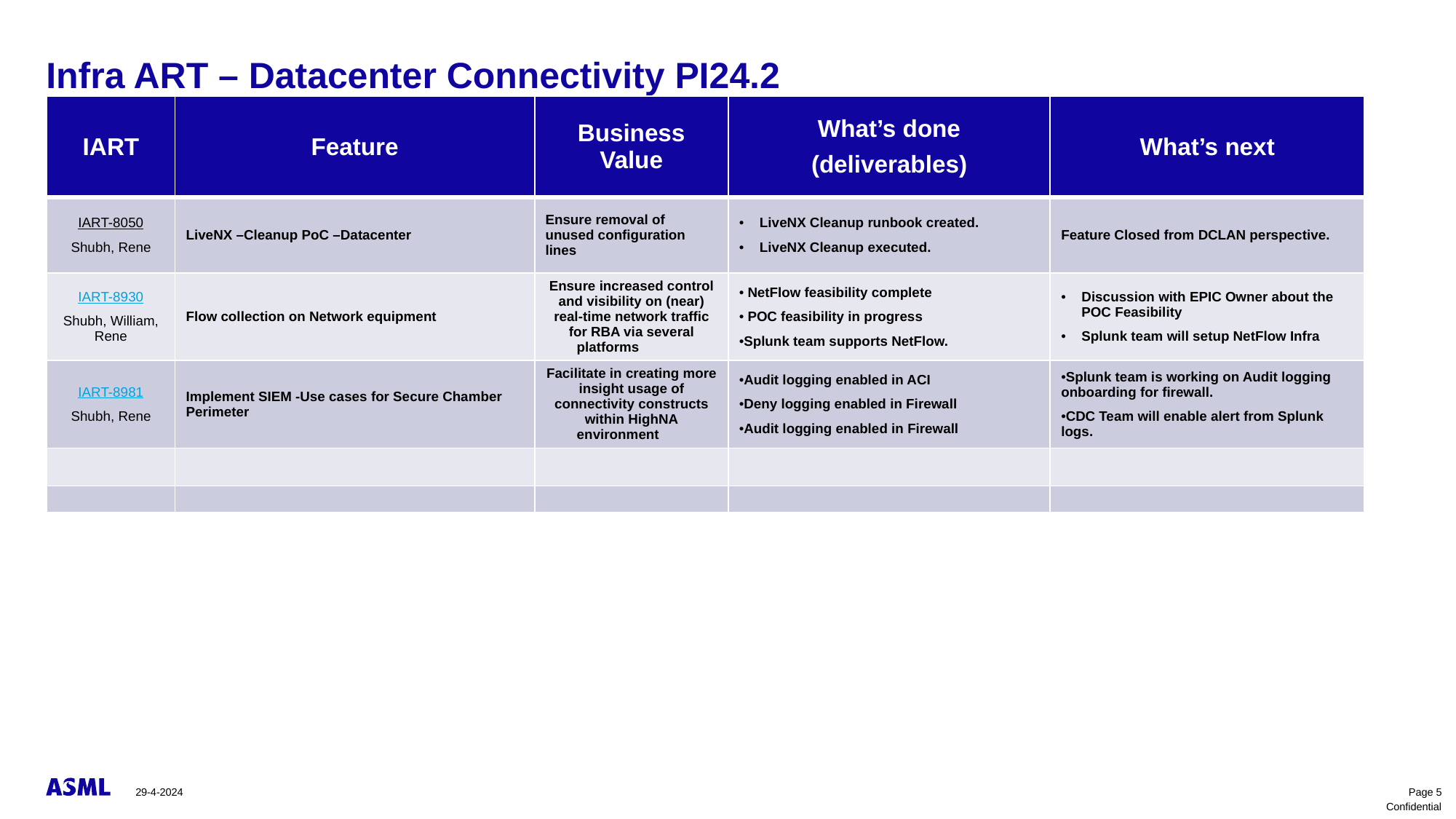

# Infra ART – Datacenter Connectivity PI24.2						Sprint 2 Review
| IART | Feature | Business Value | What’s done (deliverables) | What’s next |
| --- | --- | --- | --- | --- |
| IART-8050 Shubh, Rene | LiveNX –Cleanup PoC –Datacenter | Ensure removal of unused configuration lines | LiveNX Cleanup runbook created. LiveNX Cleanup executed. | Feature Closed from DCLAN perspective. |
| IART-8930 Shubh, William, Rene | Flow collection on Network equipment | Ensure increased control and visibility on (near) real-time network traffic for RBA via several platforms | NetFlow feasibility complete POC feasibility in progress Splunk team supports NetFlow. | Discussion with EPIC Owner about the POC Feasibility Splunk team will setup NetFlow Infra |
| IART-8981 Shubh, Rene | Implement SIEM -Use cases for Secure Chamber Perimeter | Facilitate in creating more insight usage of connectivity constructs within HighNA environment | Audit logging enabled in ACI Deny logging enabled in Firewall Audit logging enabled in Firewall | Splunk team is working on Audit logging onboarding for firewall. CDC Team will enable alert from Splunk logs. |
|  |  |  |  |  |
|  |  |  |  |  |

29-4-2024
Page 5